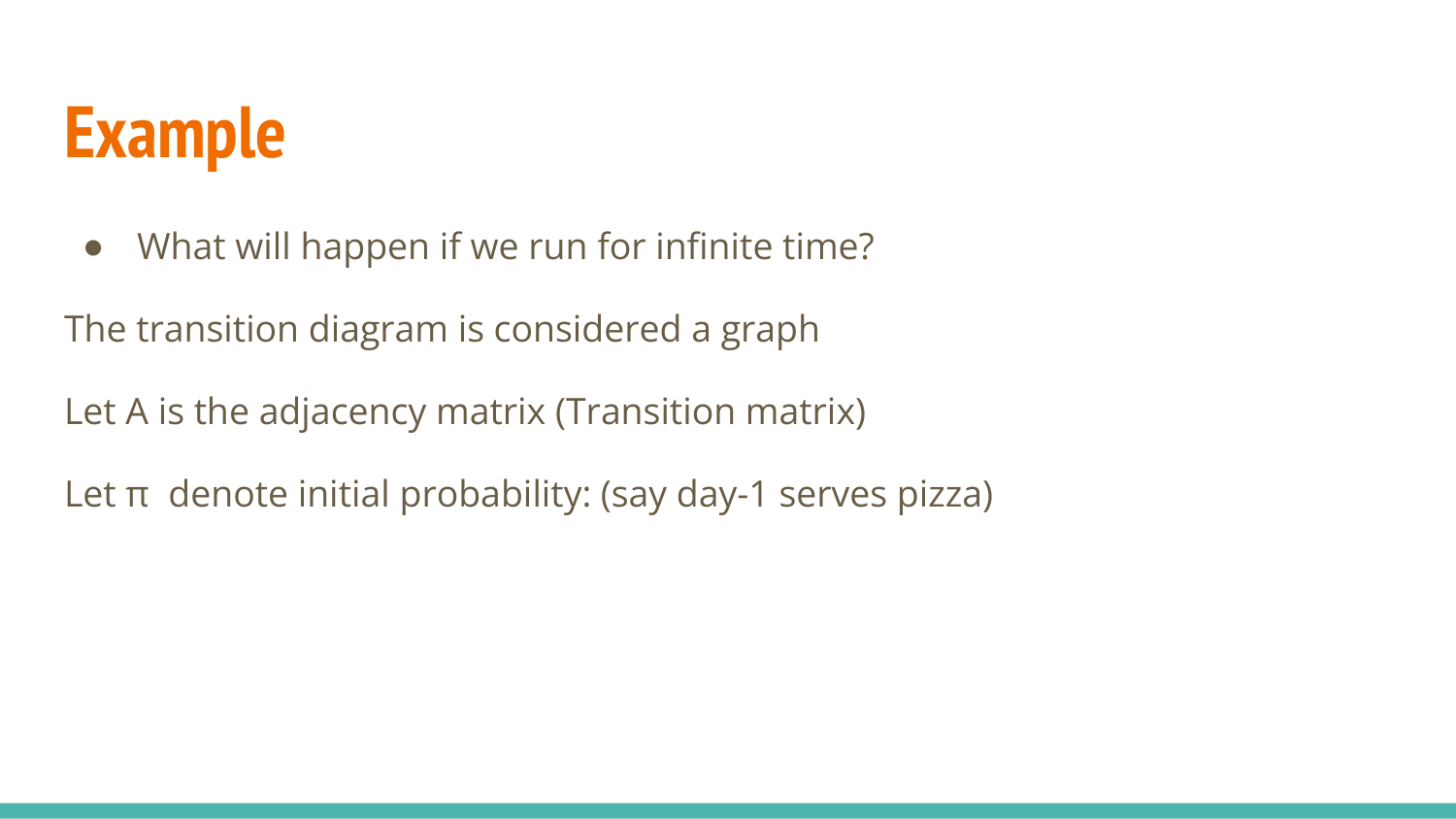

# Example
What will happen if we run for infinite time?
The transition diagram is considered a graph
Let A is the adjacency matrix (Transition matrix)
Let π  denote initial probability: (say day-1 serves pizza)